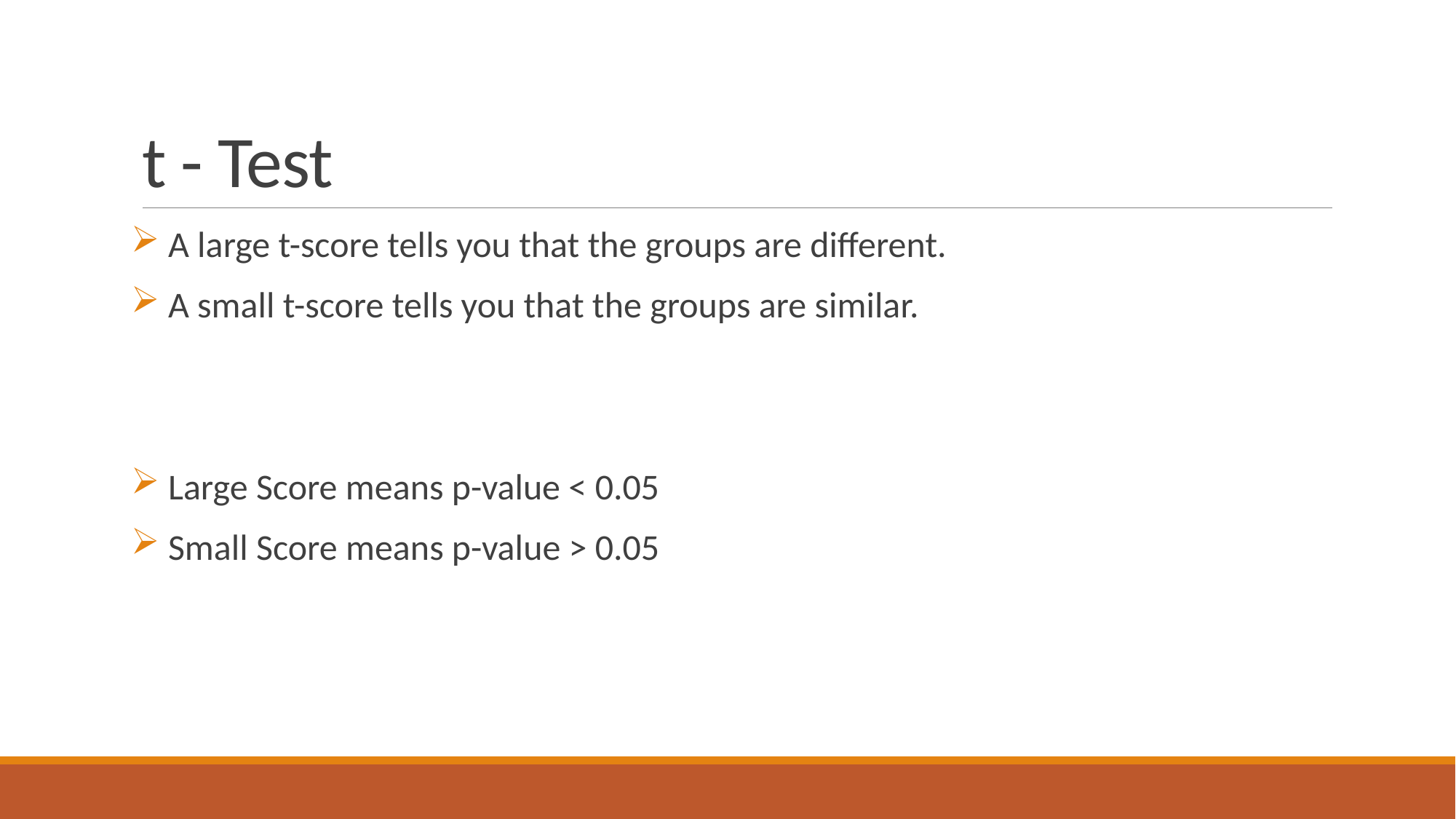

# t - Test
 A large t-score tells you that the groups are different.
 A small t-score tells you that the groups are similar.

 Large Score means p-value < 0.05
 Small Score means p-value > 0.05